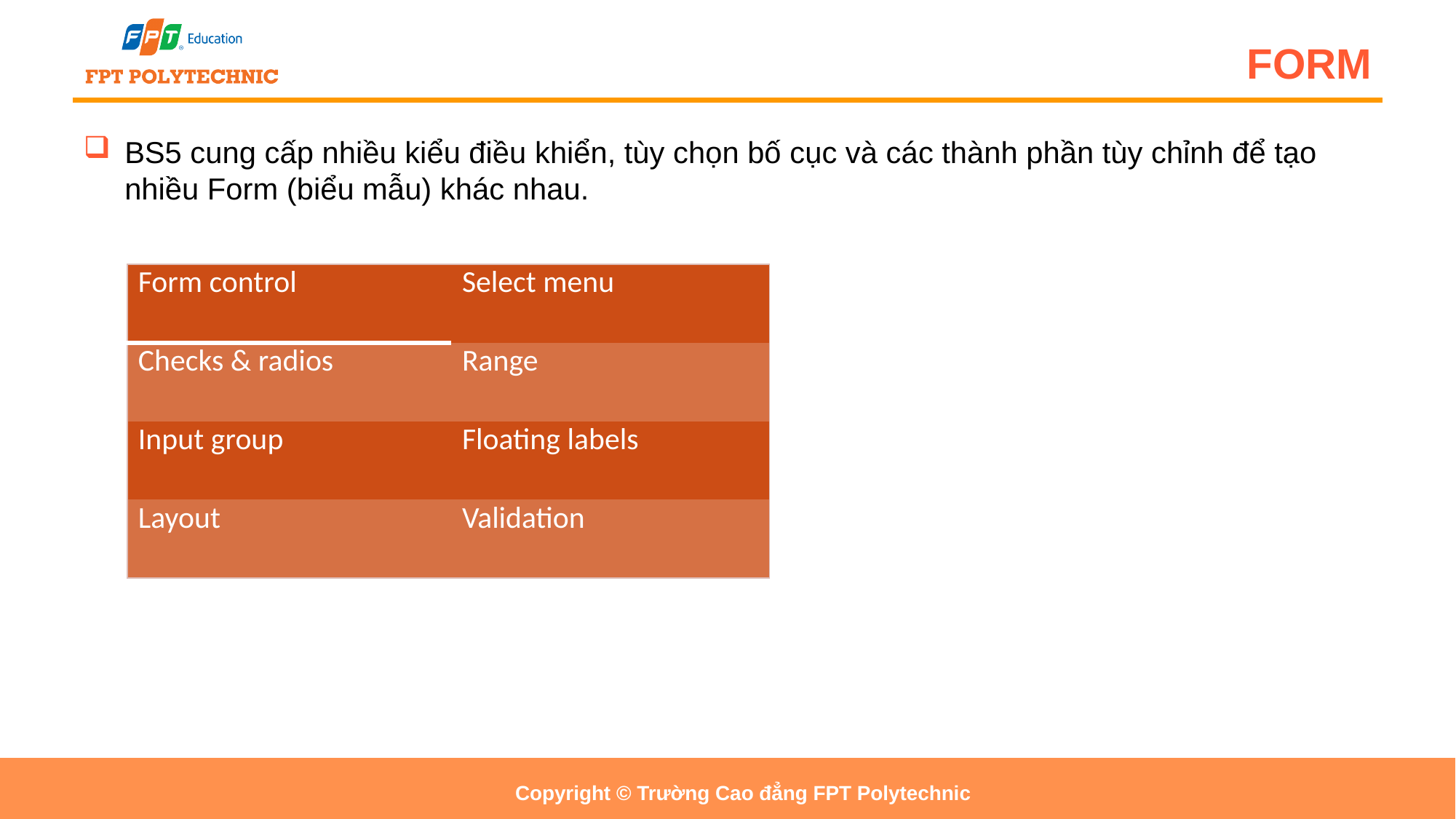

# FORM
BS5 cung cấp nhiều kiểu điều khiển, tùy chọn bố cục và các thành phần tùy chỉnh để tạo nhiều Form (biểu mẫu) khác nhau.
| Form control | Select menu |
| --- | --- |
| Checks & radios | Range |
| Input group | Floating labels |
| Layout | Validation |

Copyright © Trường Cao đẳng FPT Polytechnic